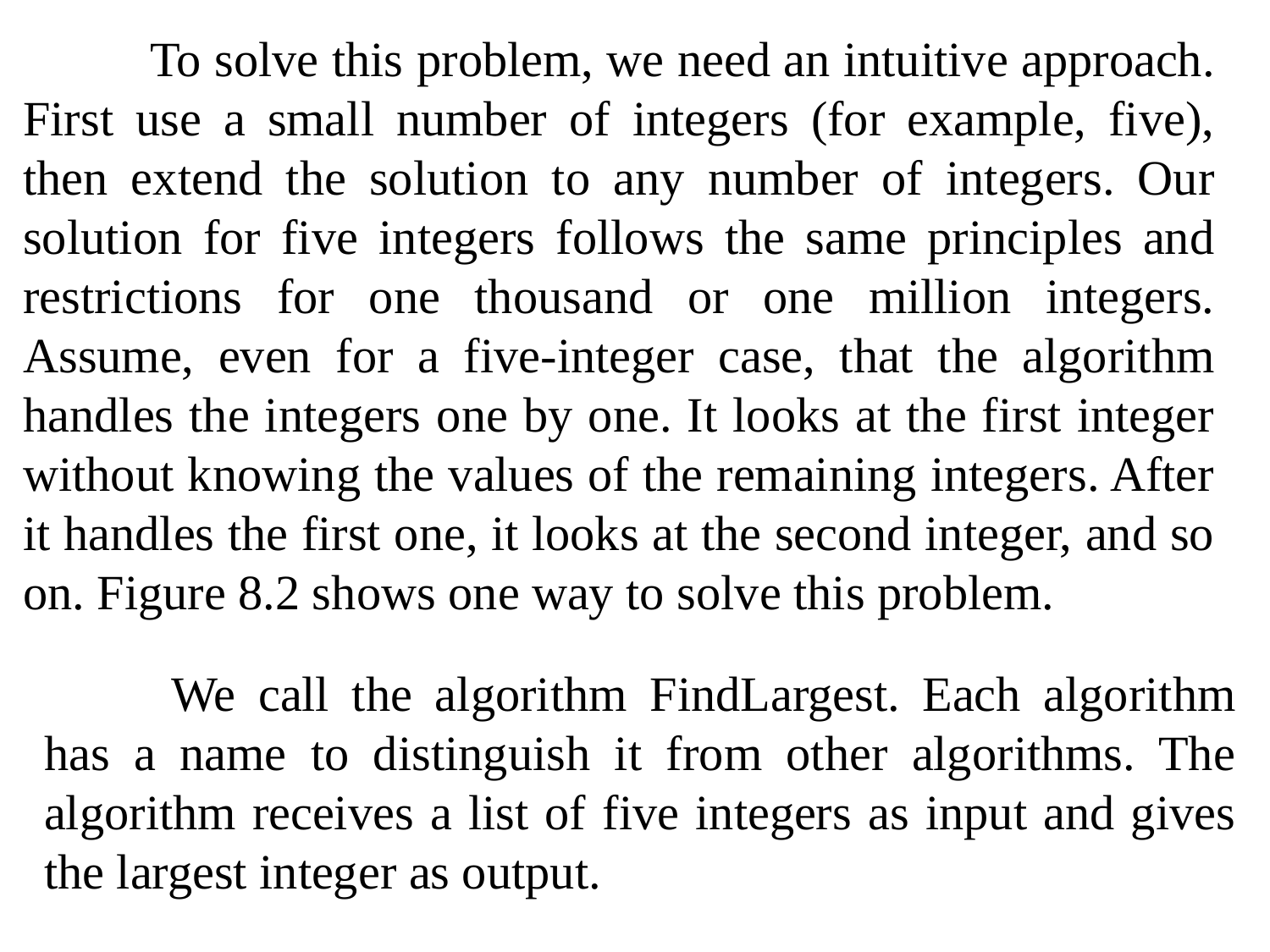

To solve this problem, we need an intuitive approach. First use a small number of integers (for example, five), then extend the solution to any number of integers. Our solution for five integers follows the same principles and restrictions for one thousand or one million integers. Assume, even for a five-integer case, that the algorithm handles the integers one by one. It looks at the first integer without knowing the values of the remaining integers. After it handles the first one, it looks at the second integer, and so on. Figure 8.2 shows one way to solve this problem.

	We call the algorithm FindLargest. Each algorithm has a name to distinguish it from other algorithms. The algorithm receives a list of five integers as input and gives the largest integer as output.